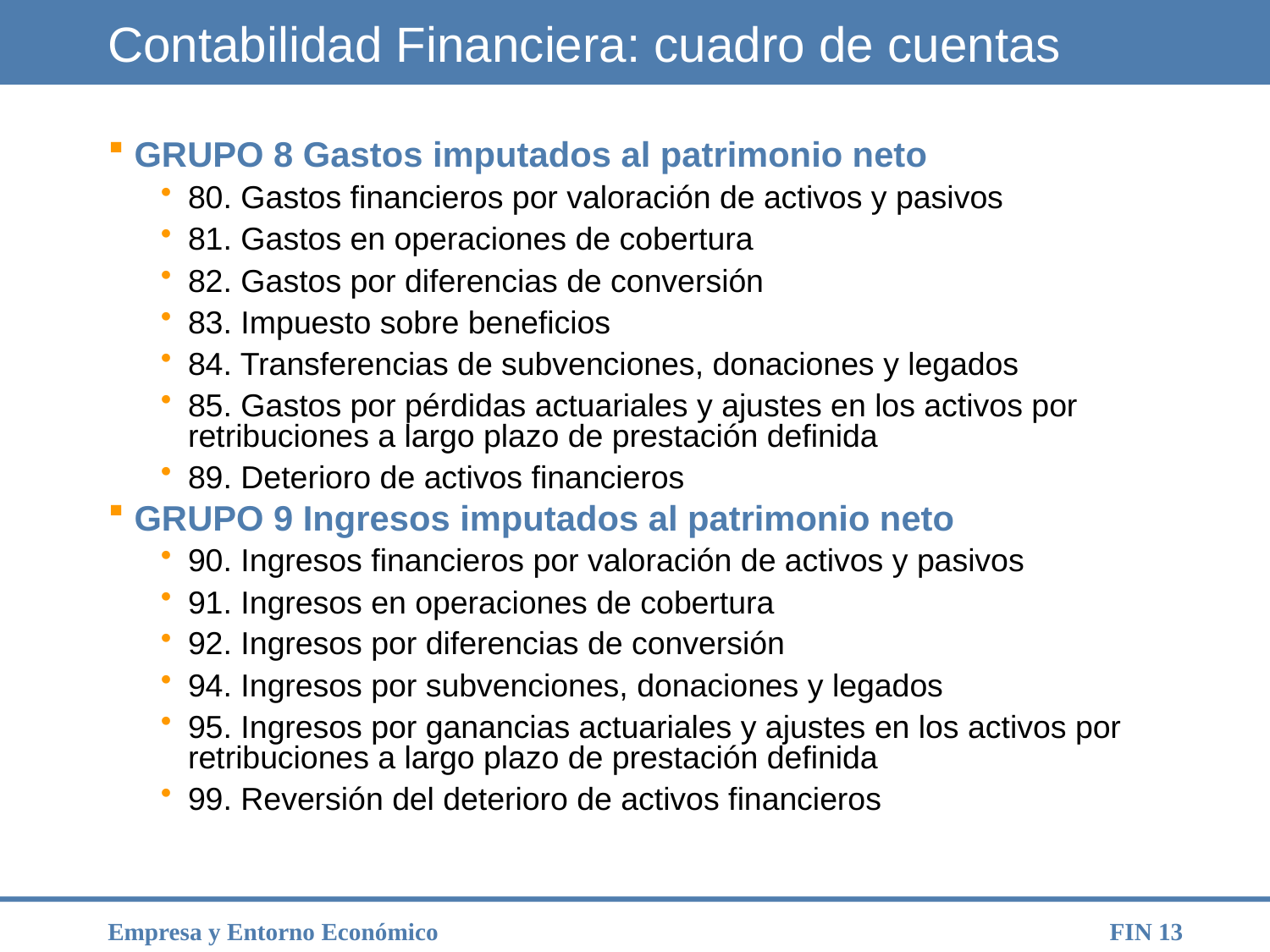

# Contabilidad Financiera: cuadro de cuentas
GRUPO 8 Gastos imputados al patrimonio neto
80. Gastos financieros por valoración de activos y pasivos
81. Gastos en operaciones de cobertura
82. Gastos por diferencias de conversión
83. Impuesto sobre beneficios
84. Transferencias de subvenciones, donaciones y legados
85. Gastos por pérdidas actuariales y ajustes en los activos por retribuciones a largo plazo de prestación definida
89. Deterioro de activos financieros
GRUPO 9 Ingresos imputados al patrimonio neto
90. Ingresos financieros por valoración de activos y pasivos
91. Ingresos en operaciones de cobertura
92. Ingresos por diferencias de conversión
94. Ingresos por subvenciones, donaciones y legados
95. Ingresos por ganancias actuariales y ajustes en los activos por retribuciones a largo plazo de prestación definida
99. Reversión del deterioro de activos financieros